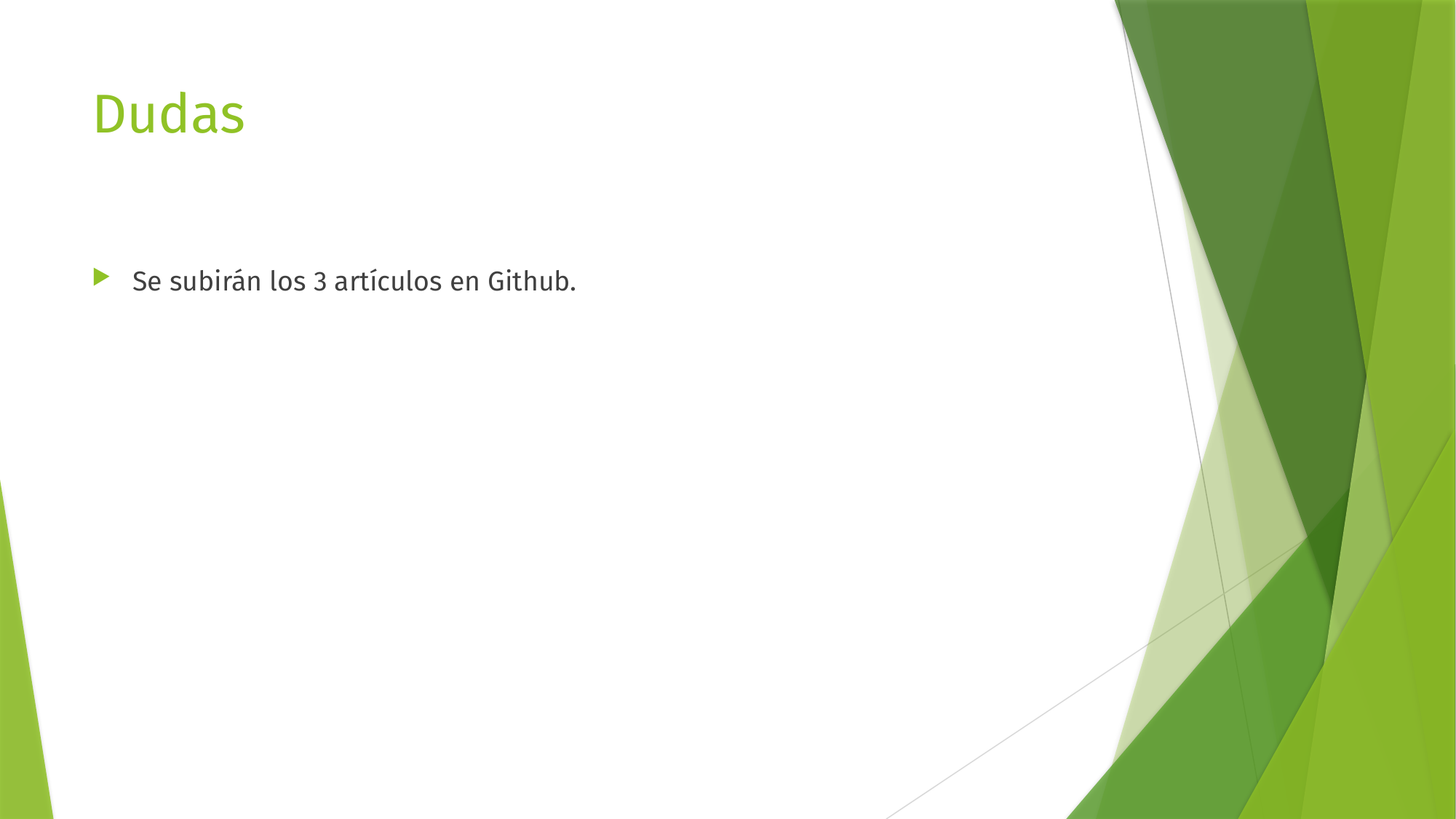

# Dudas
Se subirán los 3 artículos en Github.